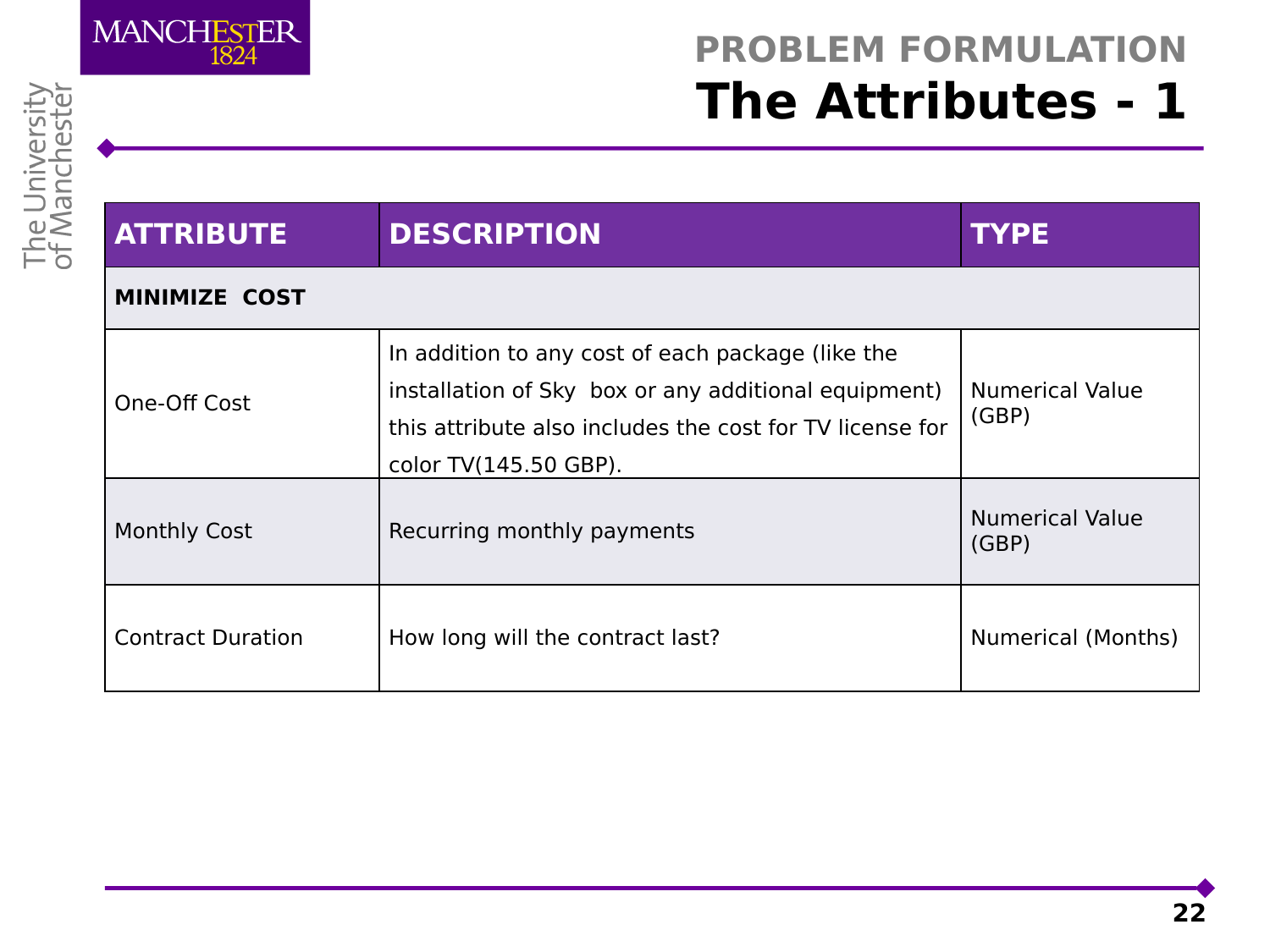

# PROBLEM FORMULATION The Attributes - 1

| Attribute | description | type |
| --- | --- | --- |
| MINIMIZE COST |  |  |
| One-Off Cost | In addition to any cost of each package (like the installation of Sky box or any additional equipment) this attribute also includes the cost for TV license for color TV(145.50 GBP). | Numerical Value (GBP) |
| Monthly Cost | Recurring monthly payments | Numerical Value (GBP) |
| Contract Duration | How long will the contract last? | Numerical (Months) |
22